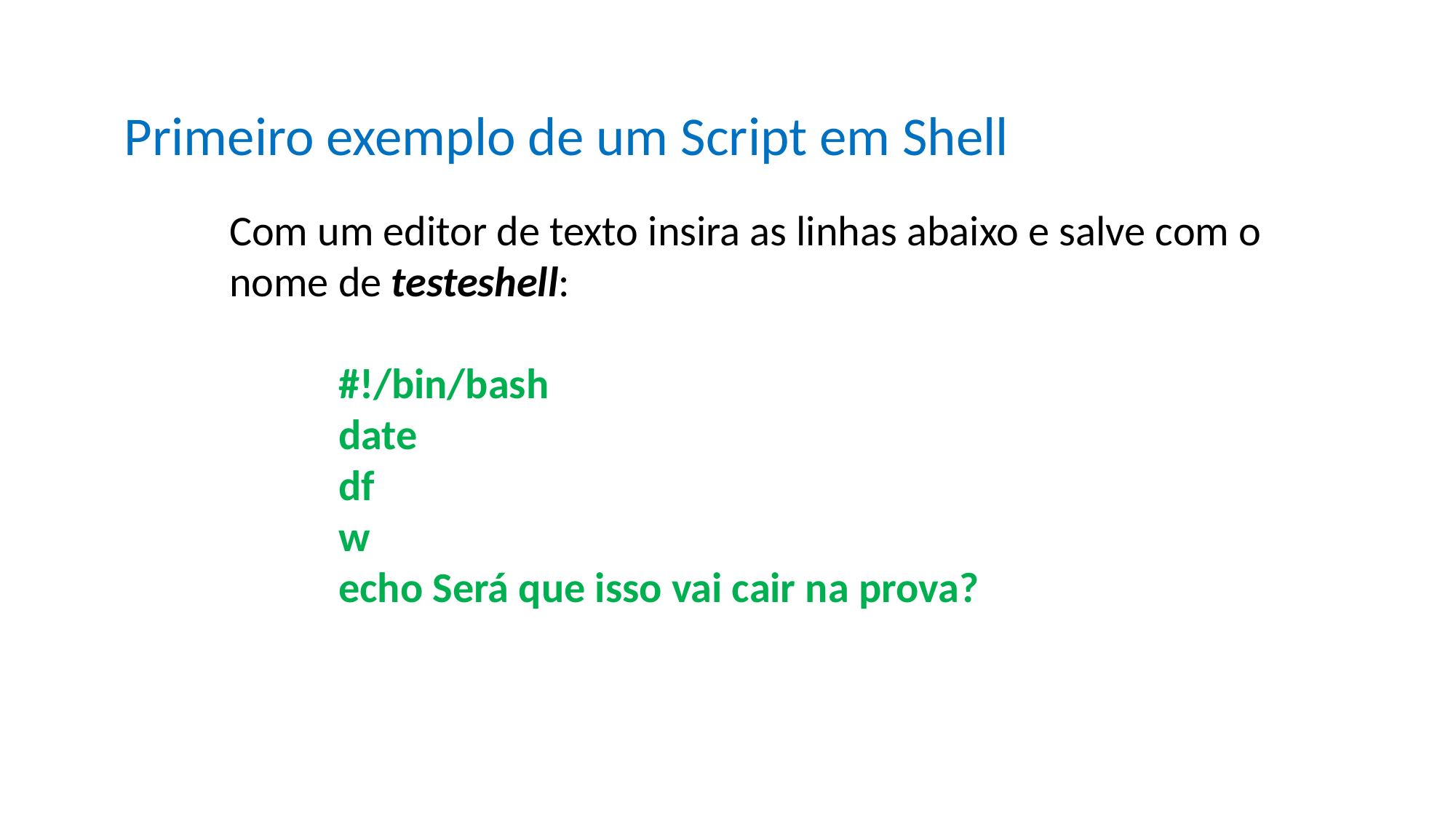

Primeiro exemplo de um Script em Shell

Com um editor de texto insira as linhas abaixo e salve com o
nome de testeshell:

	#!/bin/bash
	date
	df
	w
	echo Será que isso vai cair na prova?